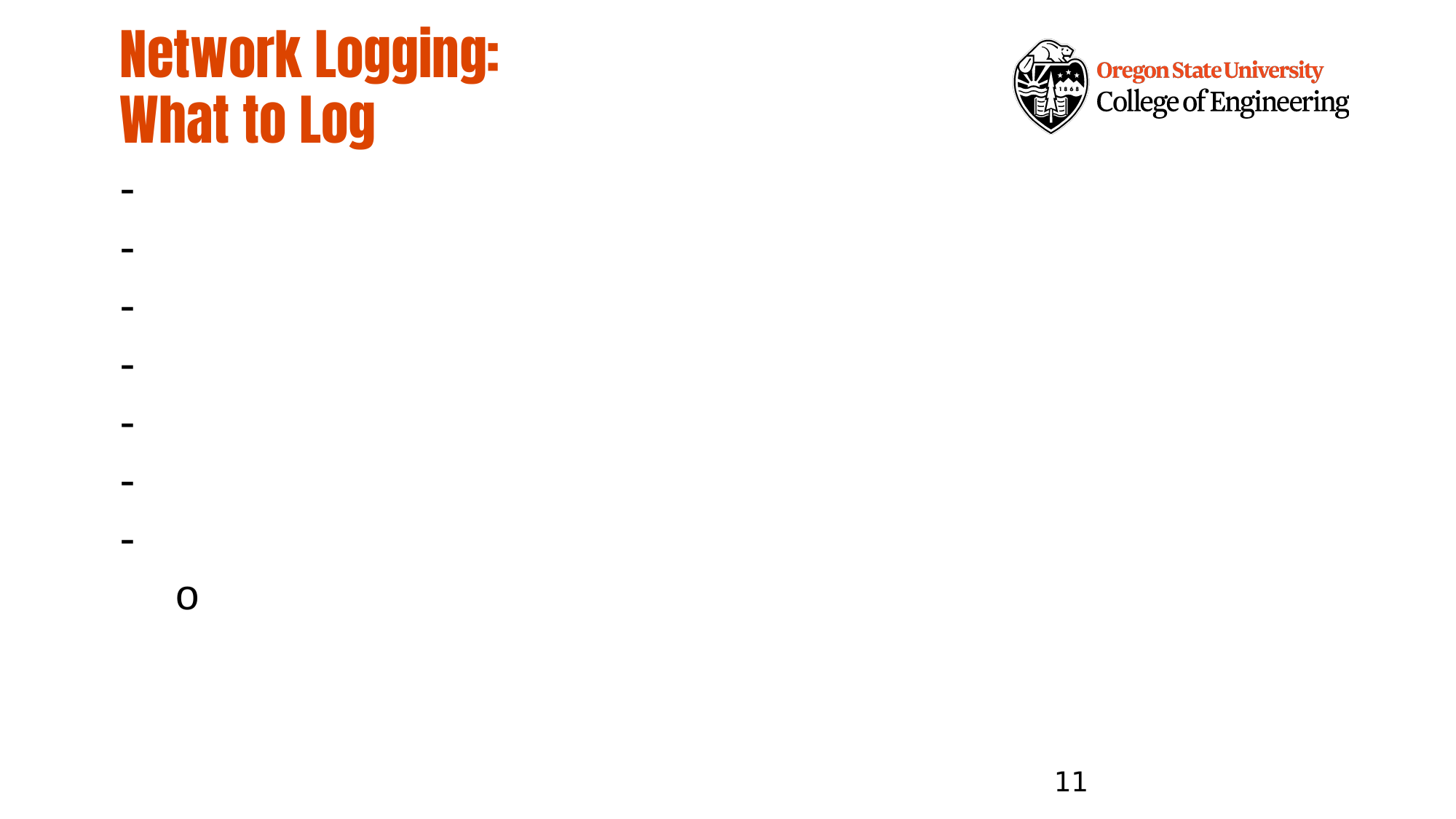

# Network Logging: What to Log
IPs
Connection Times
Packets
Transfer Sizes
Connection Rates
Connection Attempts
Protocol Specific Communications
SSH, DNS, HTTP vs HTTPS, FTP, RDP, ...
11